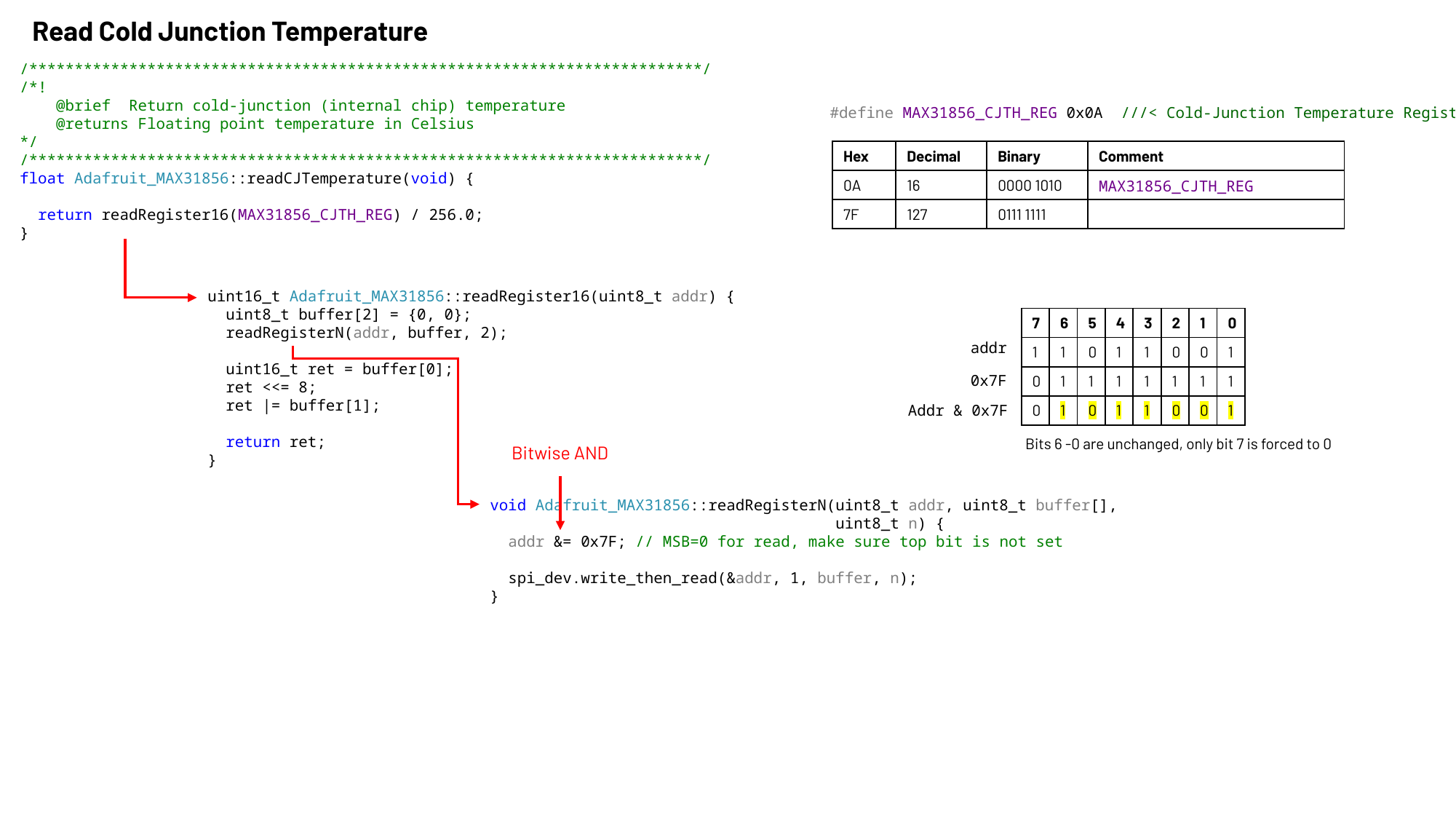

Read Cold Junction Temperature
/**************************************************************************/
/*!
    @brief  Return cold-junction (internal chip) temperature
    @returns Floating point temperature in Celsius
*/
/**************************************************************************/
float Adafruit_MAX31856::readCJTemperature(void) {

  return readRegister16(MAX31856_CJTH_REG) / 256.0;
}
#define MAX31856_CJTH_REG 0x0A  ///< Cold-Junction Temperature Register, MSB
| Hex | Decimal | Binary | Comment |
| --- | --- | --- | --- |
| 0A | 16 | 0000 1010 | MAX31856\_CJTH\_REG |
| 7F | 127 | 0111 1111 |  |

uint16_t Adafruit_MAX31856::readRegister16(uint8_t addr) {
  uint8_t buffer[2] = {0, 0};
  readRegisterN(addr, buffer, 2);

  uint16_t ret = buffer[0];
  ret <<= 8;
  ret |= buffer[1];

  return ret;
}
| 7 | 6 | 5 | 4 | 3 | 2 | 1 | 0 |
| --- | --- | --- | --- | --- | --- | --- | --- |
| 1 | 1 | 0 | 1 | 1 | 0 | 0 | 1 |
| 0 | 1 | 1 | 1 | 1 | 1 | 1 | 1 |
| 0 | 1 | 0 | 1 | 1 | 0 | 0 | 1 |
addr

0x7F
Addr & 0x7F
Bits 6 -0 are unchanged, only bit 7 is forced to 0
Bitwise AND
void Adafruit_MAX31856::readRegisterN(uint8_t addr, uint8_t buffer[],
                                      uint8_t n) {
  addr &= 0x7F; // MSB=0 for read, make sure top bit is not set

  spi_dev.write_then_read(&addr, 1, buffer, n);
}